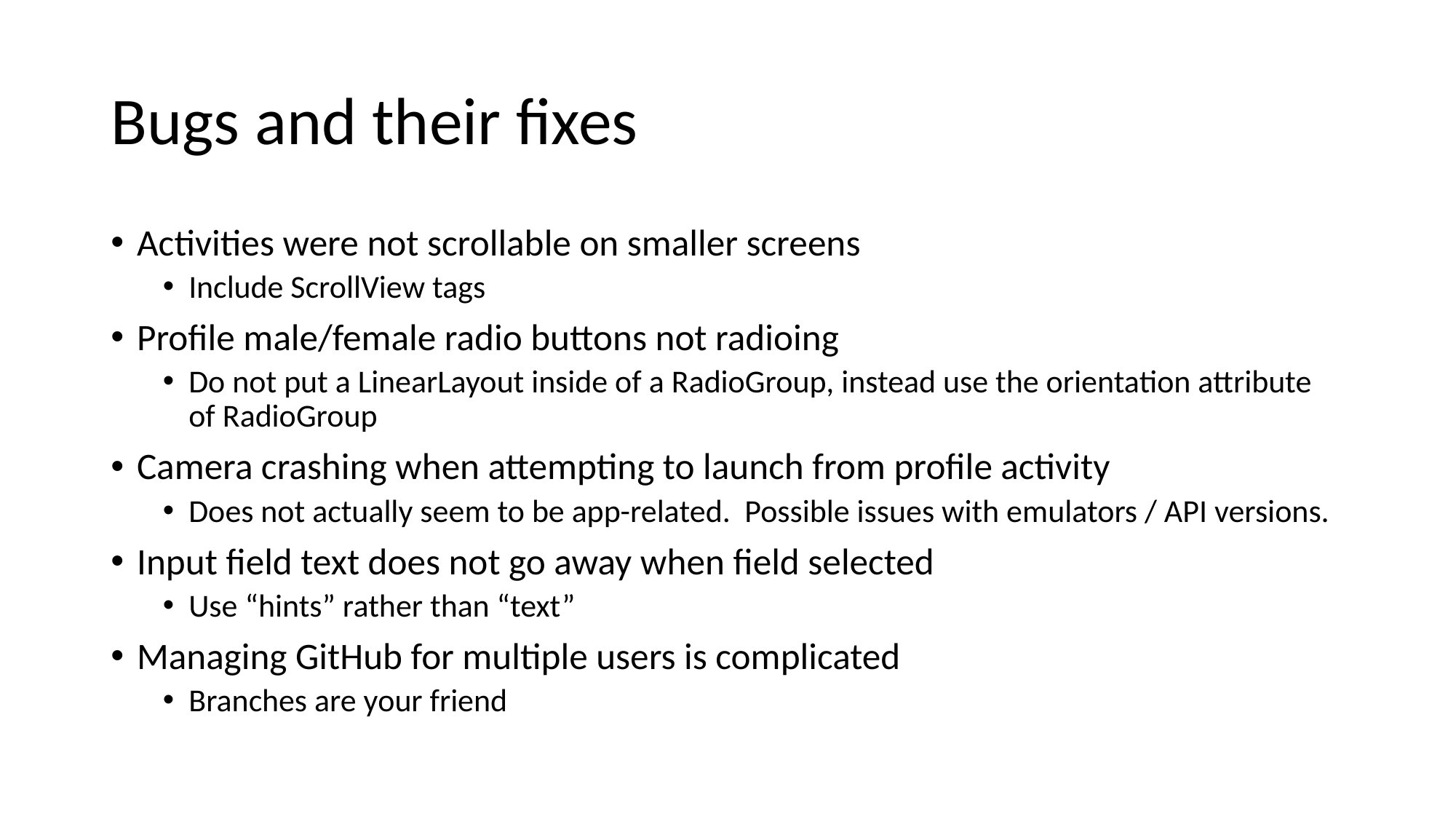

# Bugs and their fixes
Activities were not scrollable on smaller screens
Include ScrollView tags
Profile male/female radio buttons not radioing
Do not put a LinearLayout inside of a RadioGroup, instead use the orientation attribute of RadioGroup
Camera crashing when attempting to launch from profile activity
Does not actually seem to be app-related.  Possible issues with emulators / API versions.
Input field text does not go away when field selected
Use “hints” rather than “text”
Managing GitHub for multiple users is complicated
Branches are your friend